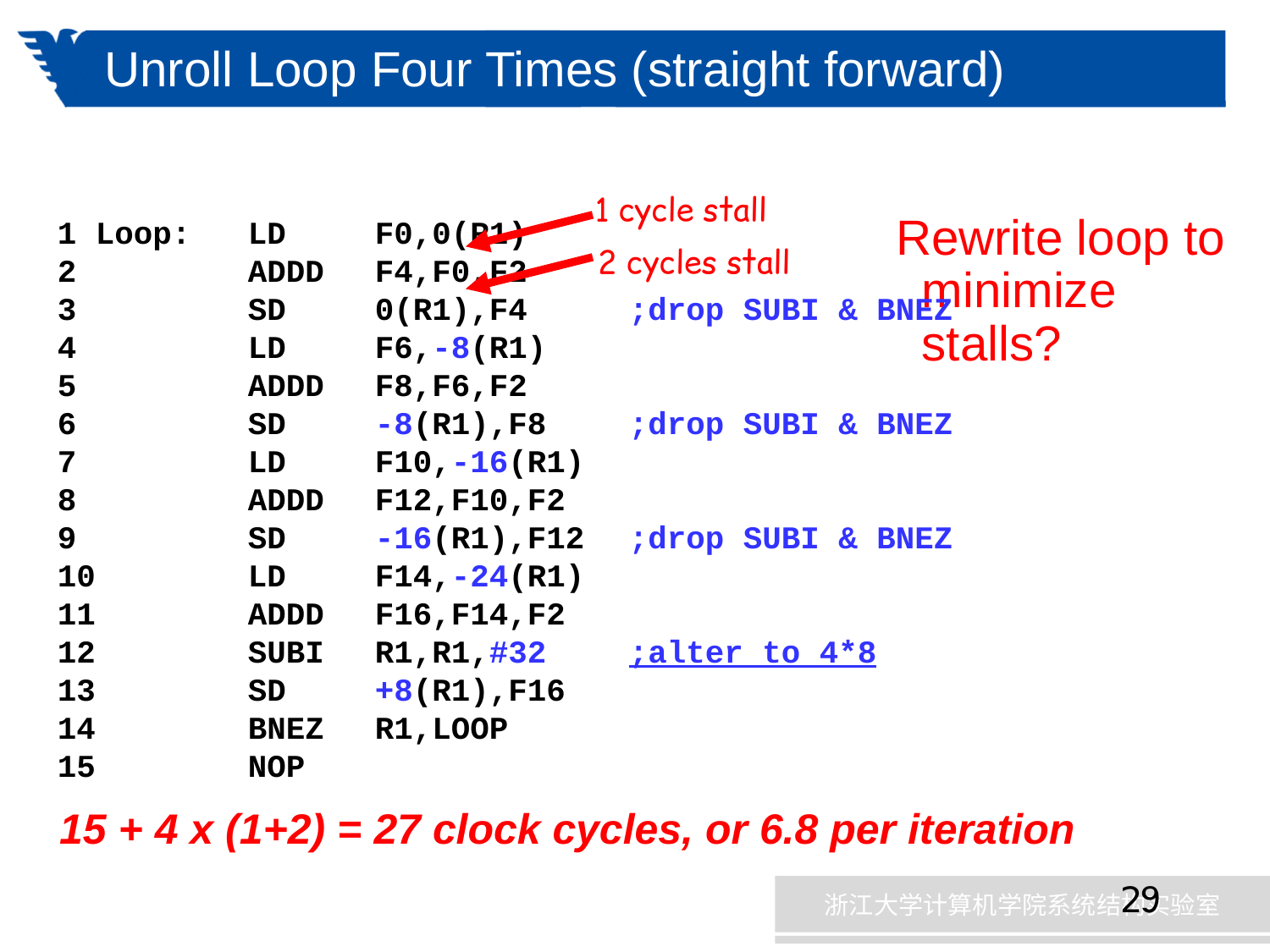

# Unroll Loop Four Times (straight forward)
1 cycle stall

2 cycles stall

1 Loop:	LD	F0,0(R1)
2		ADDD	F4,F0,F2
3		SD	0(R1),F4 	;drop SUBI & BNEZ
4		LD	F6,-8(R1)
5		ADDD	F8,F6,F2
6		SD	-8(R1),F8 	;drop SUBI & BNEZ
7		LD	F10,-16(R1)
8		ADDD	F12,F10,F2
9		SD	-16(R1),F12 	;drop SUBI & BNEZ
10		LD	F14,-24(R1)
11		ADDD 	F16,F14,F2
12		SUBI	R1,R1,#32	;alter to 4*8
13		SD	+8(R1),F16
14		BNEZ	R1,LOOP
15		NOP

 Rewrite loop to minimize stalls?
15 + 4 x (1+2) = 27 clock cycles, or 6.8 per iteration